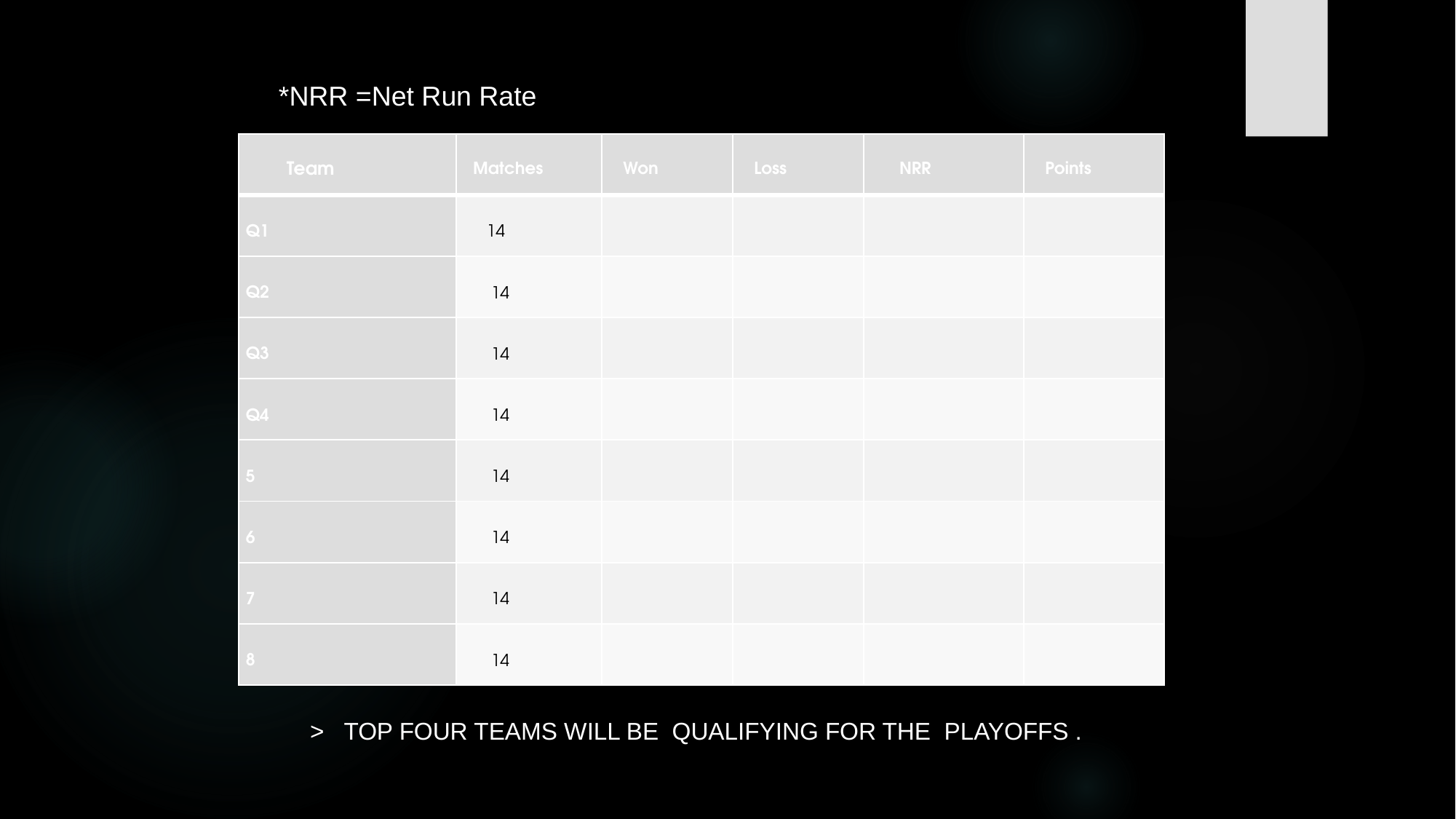

*NRR =Net Run Rate

| Team | Matches | Won | Loss | NRR | Points |
| --- | --- | --- | --- | --- | --- |
| Q1 | 14 |  |  |  |  |
| Q2 | 14 |  |  |  |  |
| Q3 | 14 |  |  |  |  |
| Q4 | 14 |  |  |  |  |
| 5 | 14 |  |  |  |  |
| 6 | 14 |  |  |  |  |
| 7 | 14 |  |  |  |  |
| 8 | 14 |  |  |  |  |
 >   TOP FOUR TEAMS WILL BE  QUALIFYING FOR THE  PLAYOFFS .